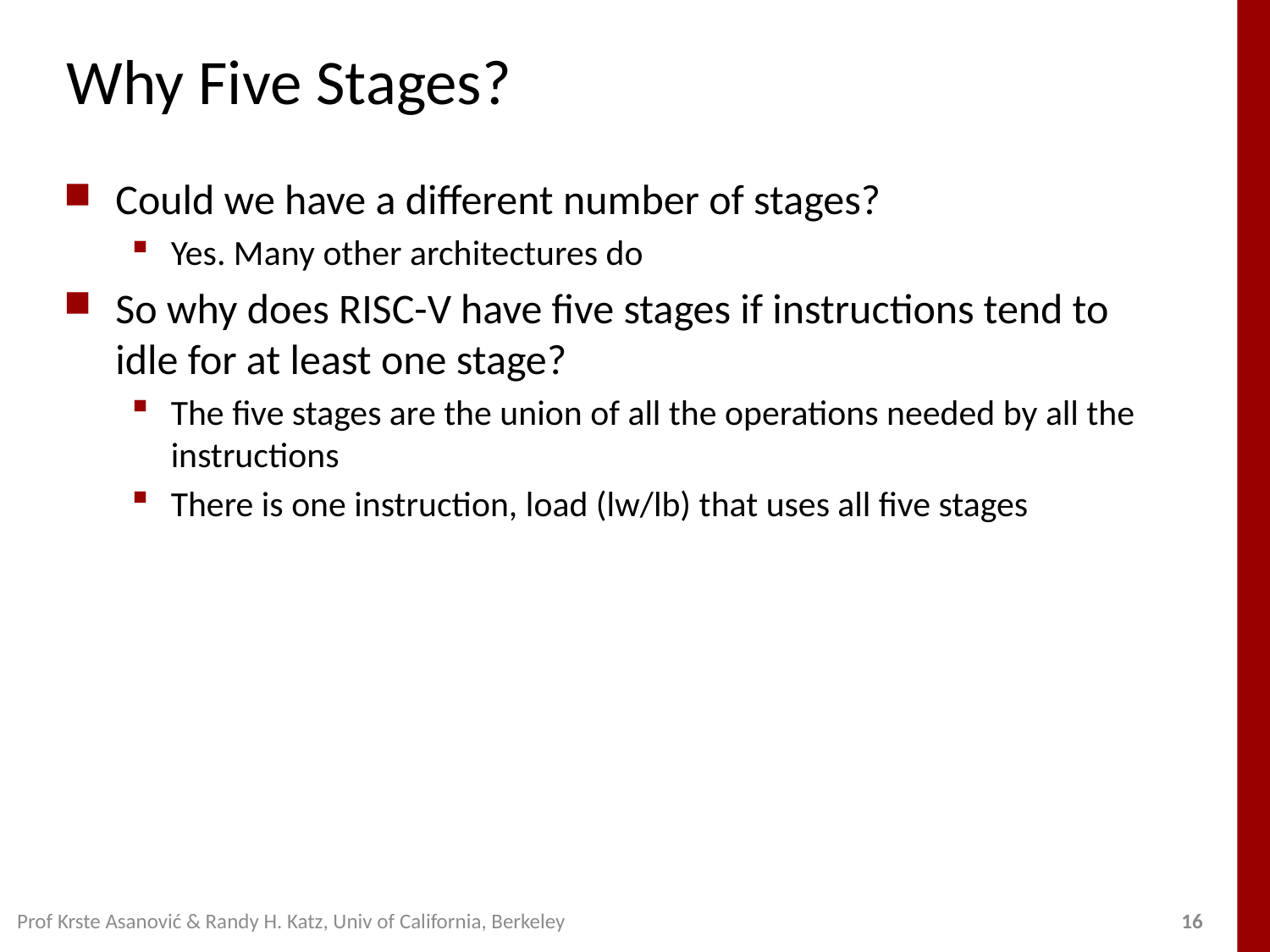

# Why Five Stages?
Could we have a different number of stages?
Yes. Many other architectures do
So why does RISC-V have five stages if instructions tend to idle for at least one stage?
The five stages are the union of all the operations needed by all the instructions
There is one instruction, load (lw/lb) that uses all five stages

Prof Krste Asanović & Randy H. Katz, Univ of California, Berkeley